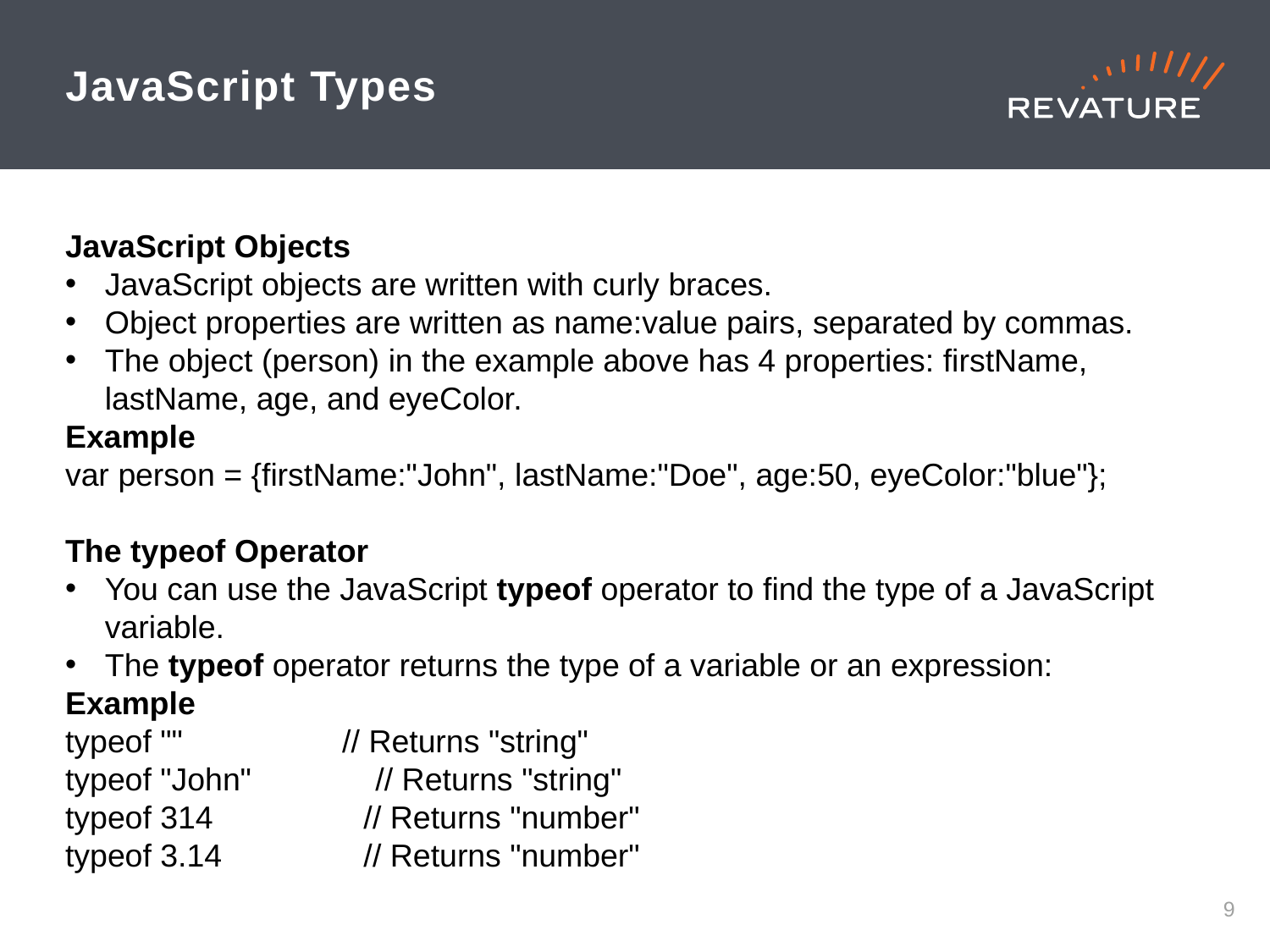

# JavaScript Types
JavaScript Objects
JavaScript objects are written with curly braces.
Object properties are written as name:value pairs, separated by commas.
The object (person) in the example above has 4 properties: firstName, lastName, age, and eyeColor.
Example
var person = {firstName:"John", lastName:"Doe", age:50, eyeColor:"blue"};

The typeof Operator
You can use the JavaScript typeof operator to find the type of a JavaScript variable.
The typeof operator returns the type of a variable or an expression:
Example
typeof ""                  // Returns "string"
typeof "John"              // Returns "string"
typeof 314                 // Returns "number"
typeof 3.14                // Returns "number"
9